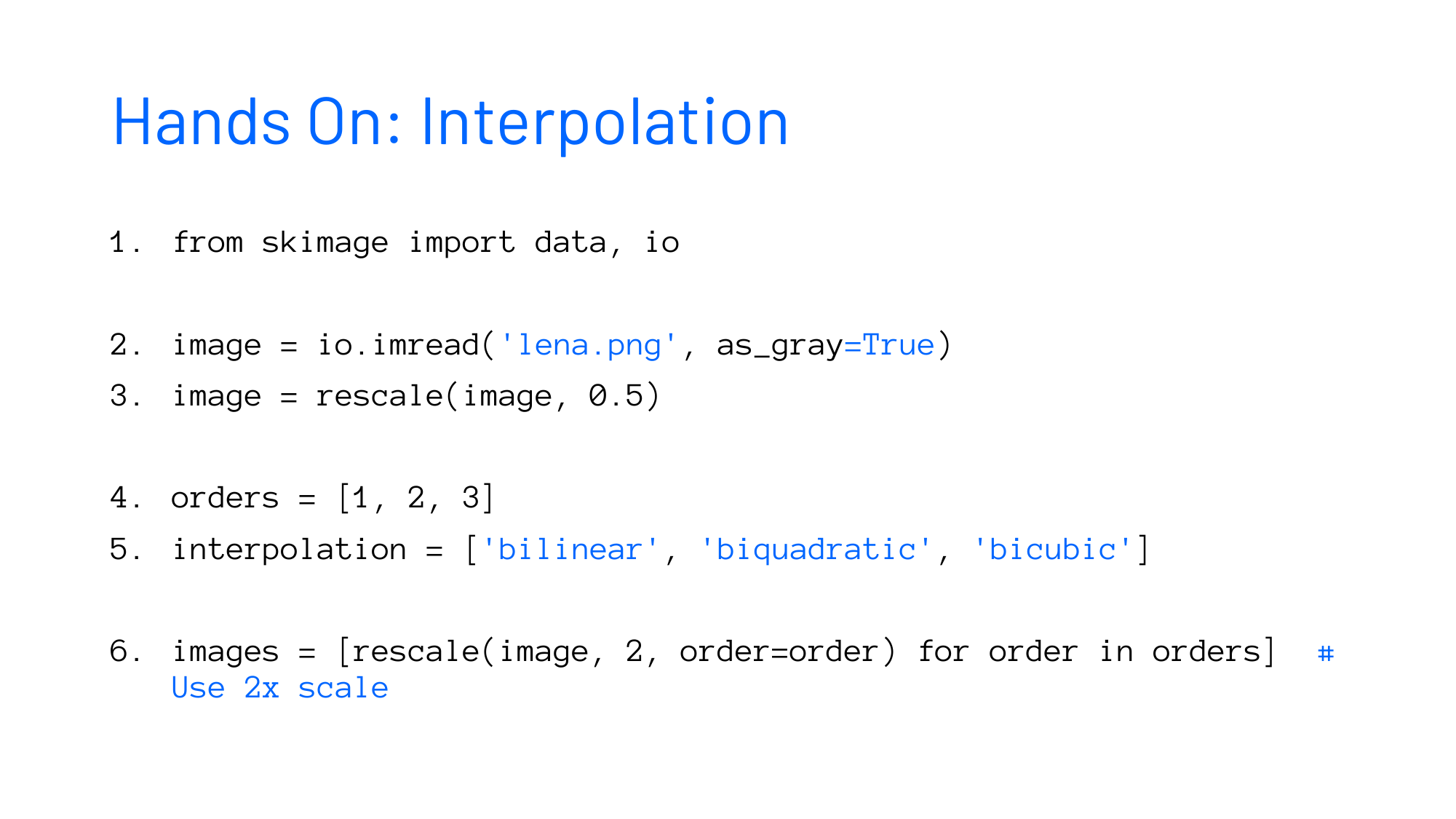

# Hands On: Interpolation
from skimage import data, io

image = io.imread('lena.png', as_gray=True)
image = rescale(image, 0.5)

orders = [1, 2, 3]
interpolation = ['bilinear', 'biquadratic', 'bicubic']

images = [rescale(image, 2, order=order) for order in orders]  # Use 2x scale